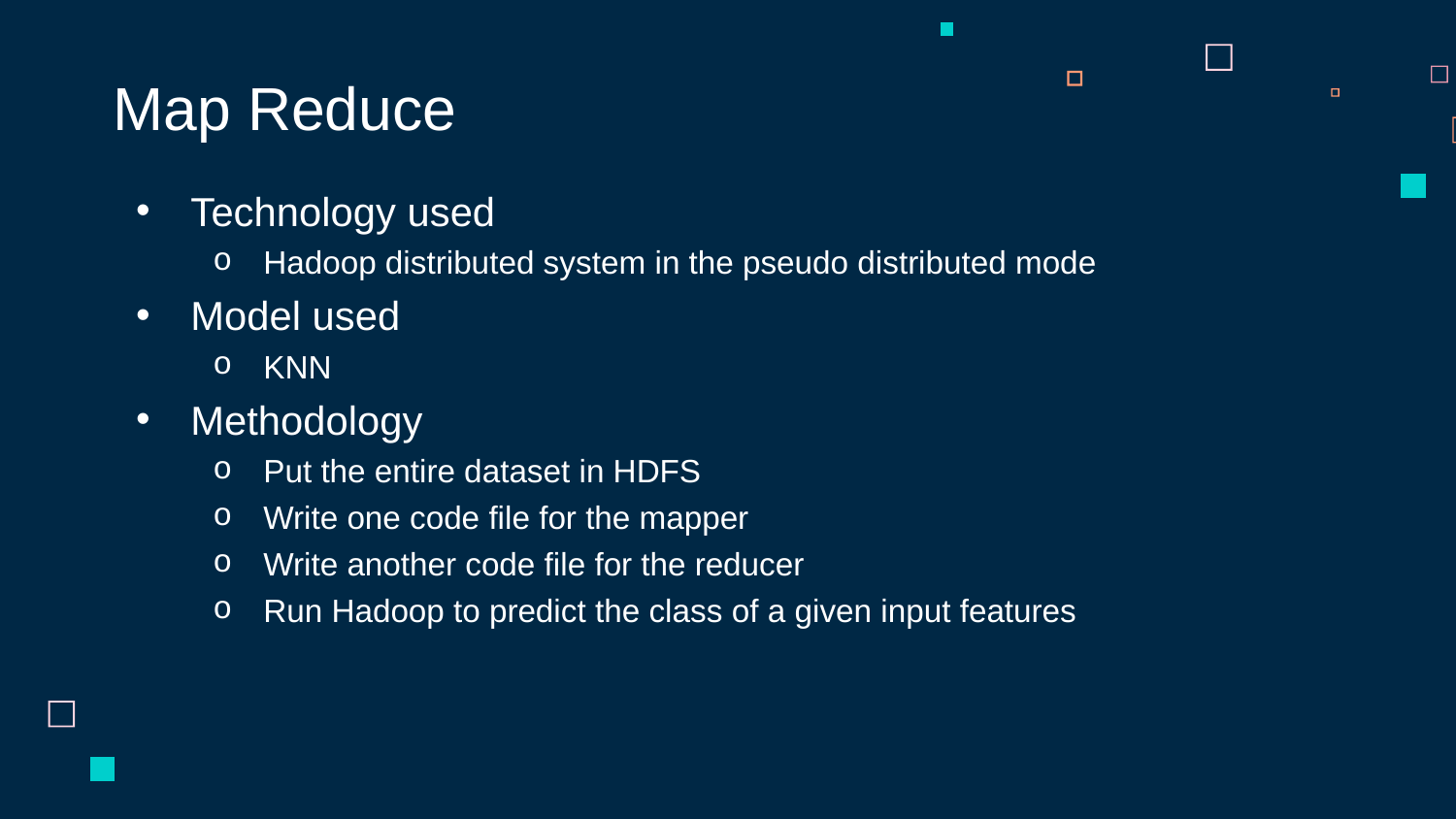

# Map Reduce
Technology used
Hadoop distributed system in the pseudo distributed mode
Model used
KNN
Methodology
Put the entire dataset in HDFS
Write one code file for the mapper
Write another code file for the reducer
Run Hadoop to predict the class of a given input features